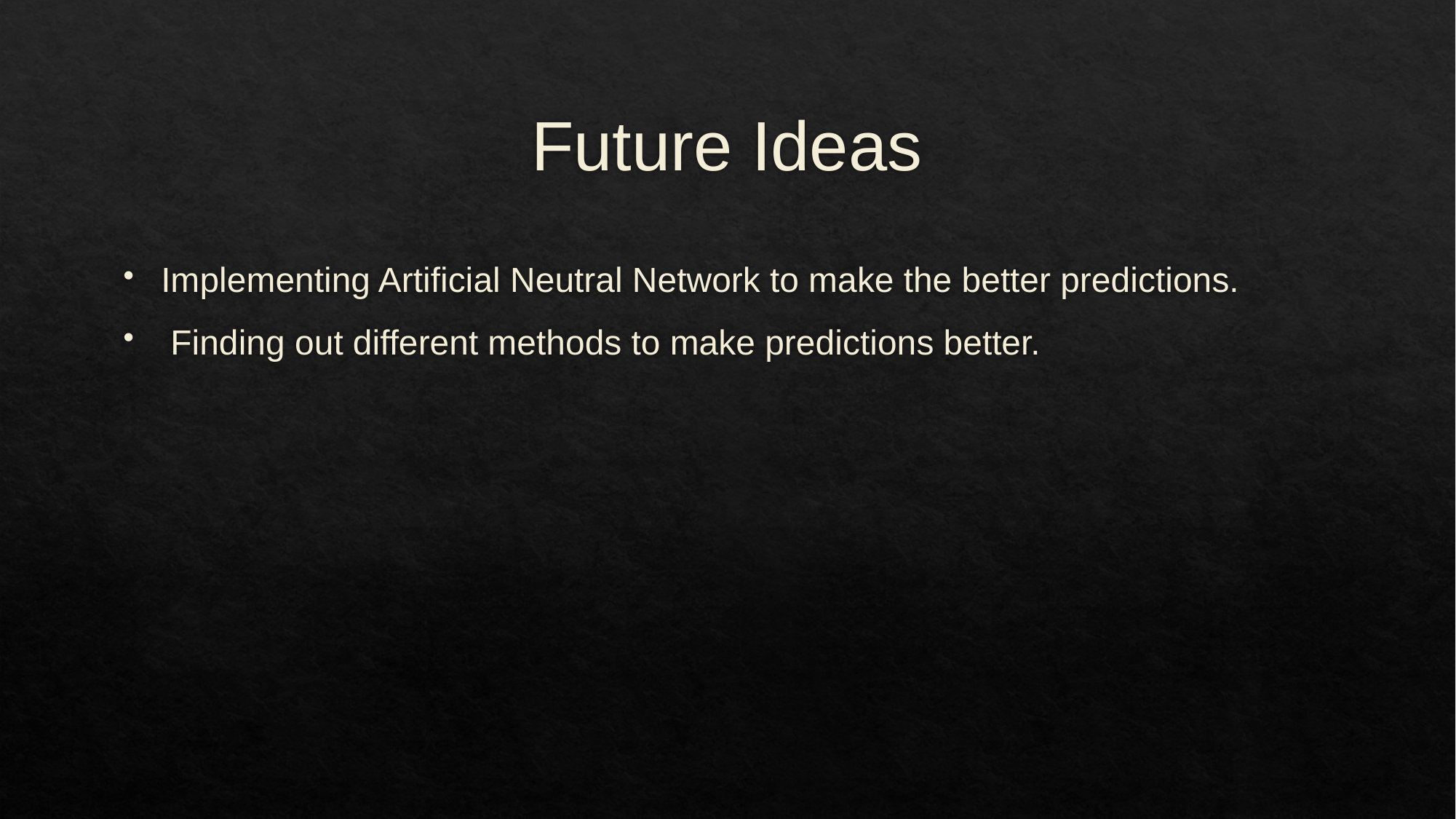

# Future Ideas
Implementing Artificial Neutral Network to make the better predictions.
 Finding out different methods to make predictions better.